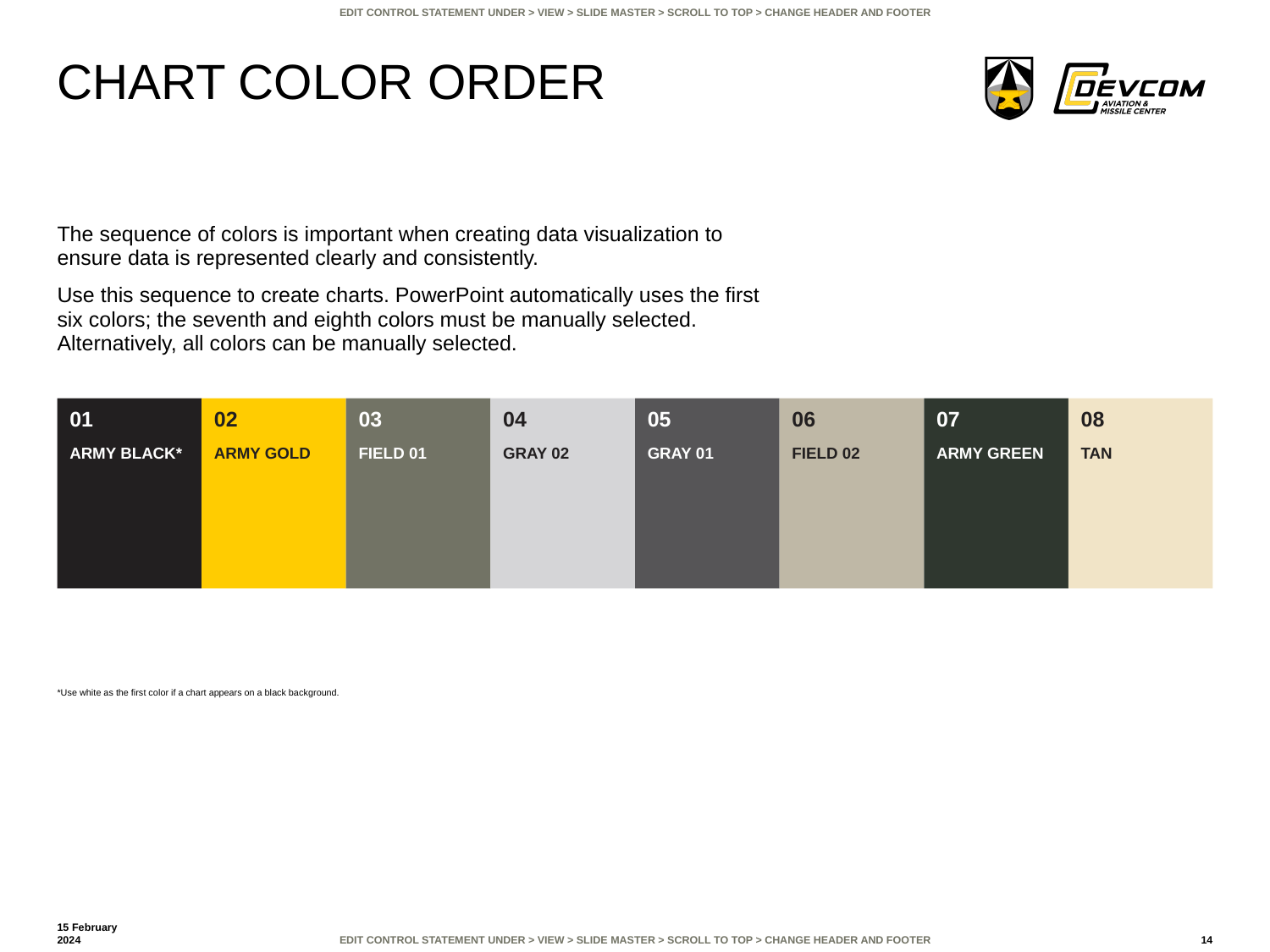

# Chart color order
The sequence of colors is important when creating data visualization to ensure data is represented clearly and consistently.
Use this sequence to create charts. PowerPoint automatically uses the first six colors; the seventh and eighth colors must be manually selected. Alternatively, all colors can be manually selected.
01
ARMY BLACK*
02
ARMY GOLD
03
FIELD 01
04
GRAY 02
05
GRAY 01
06
FIELD 02
07
ARMY GREEN
08
TAN
*Use white as the first color if a chart appears on a black background.
15 February 2024
14